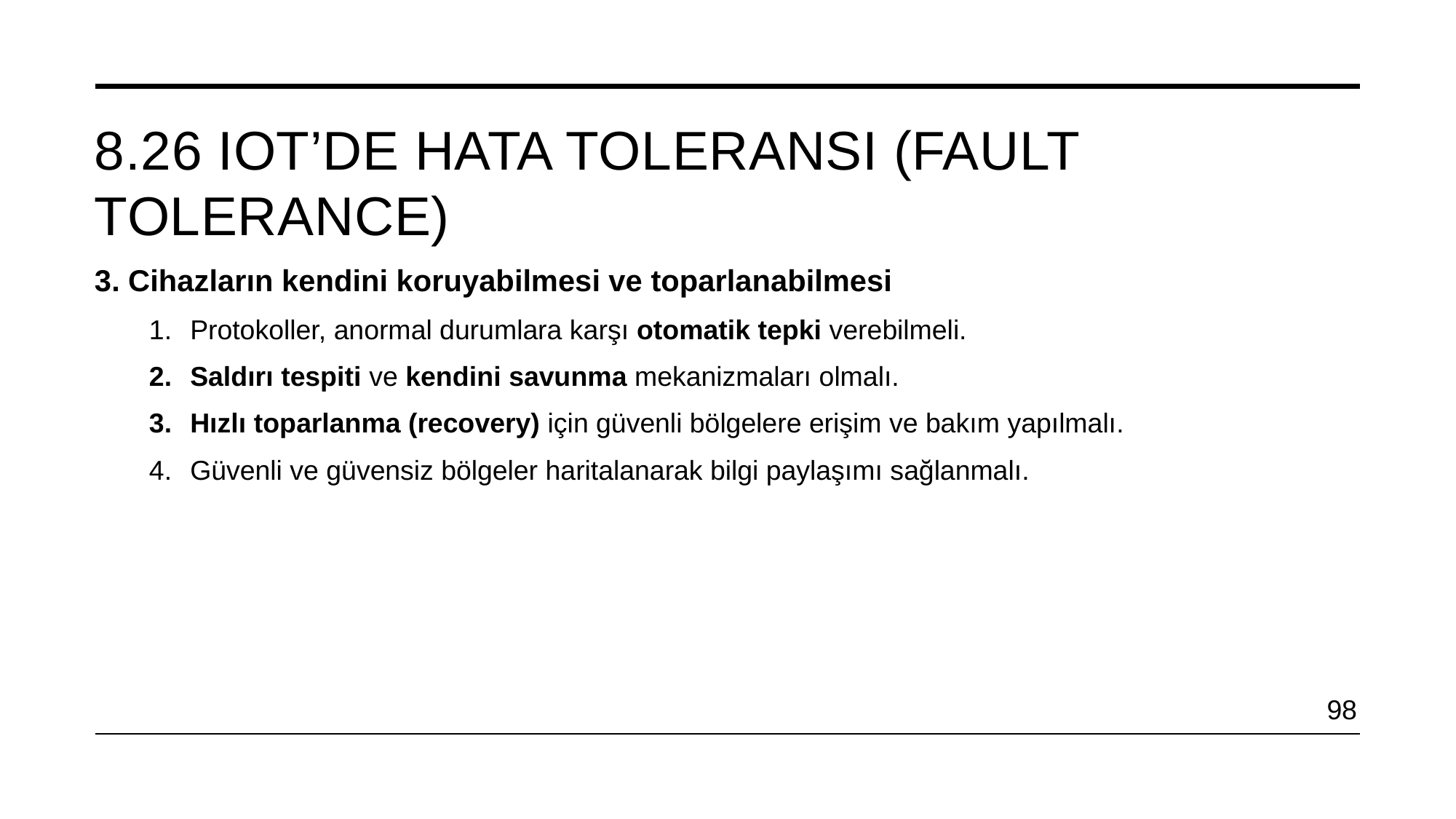

# 8.26 IoT’de Hata Toleransı (Fault Tolerance)
3. Cihazların kendini koruyabilmesi ve toparlanabilmesi
Protokoller, anormal durumlara karşı otomatik tepki verebilmeli.
Saldırı tespiti ve kendini savunma mekanizmaları olmalı.
Hızlı toparlanma (recovery) için güvenli bölgelere erişim ve bakım yapılmalı.
Güvenli ve güvensiz bölgeler haritalanarak bilgi paylaşımı sağlanmalı.
98